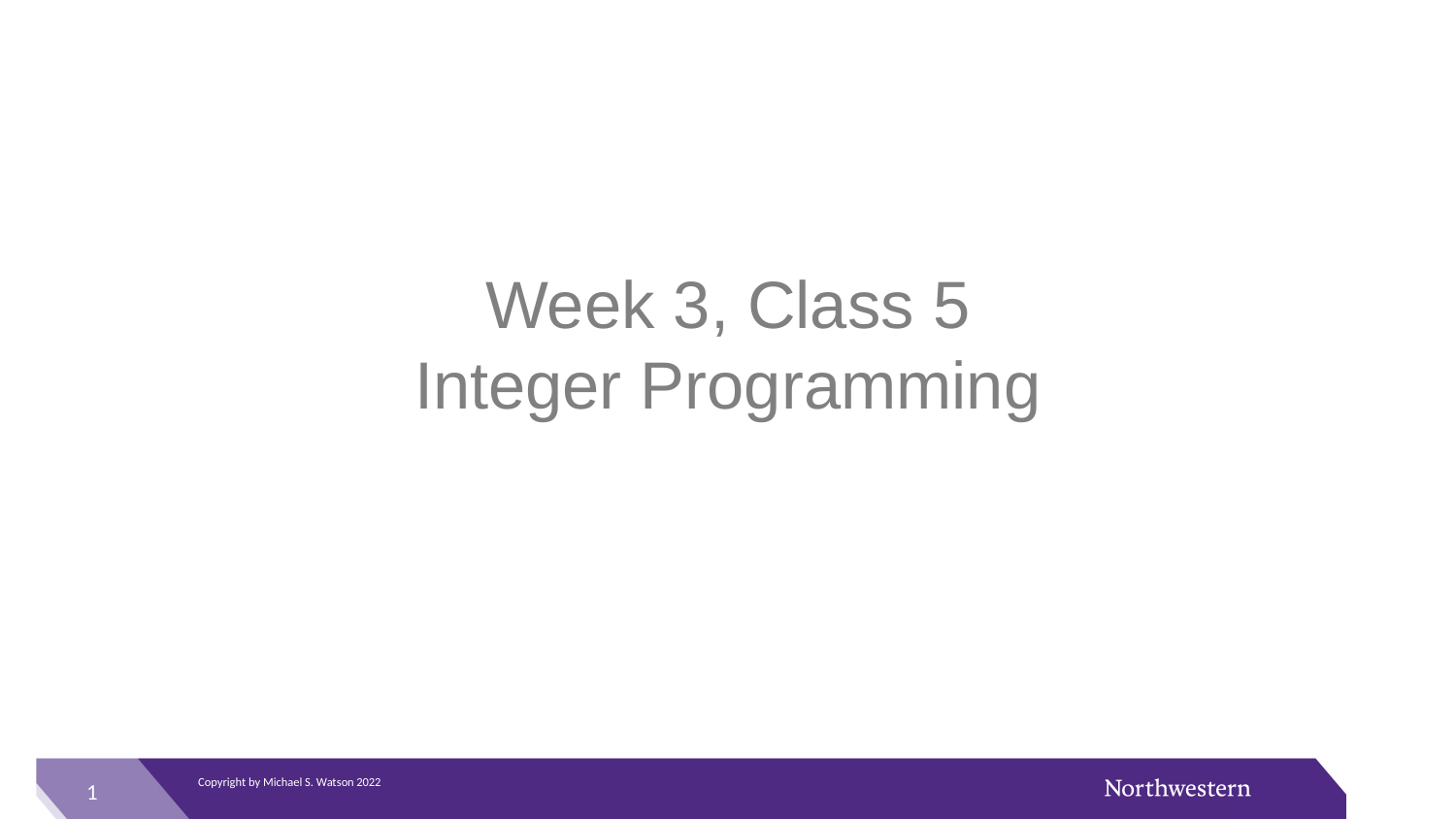

# Week 3, Class 5 Integer Programming